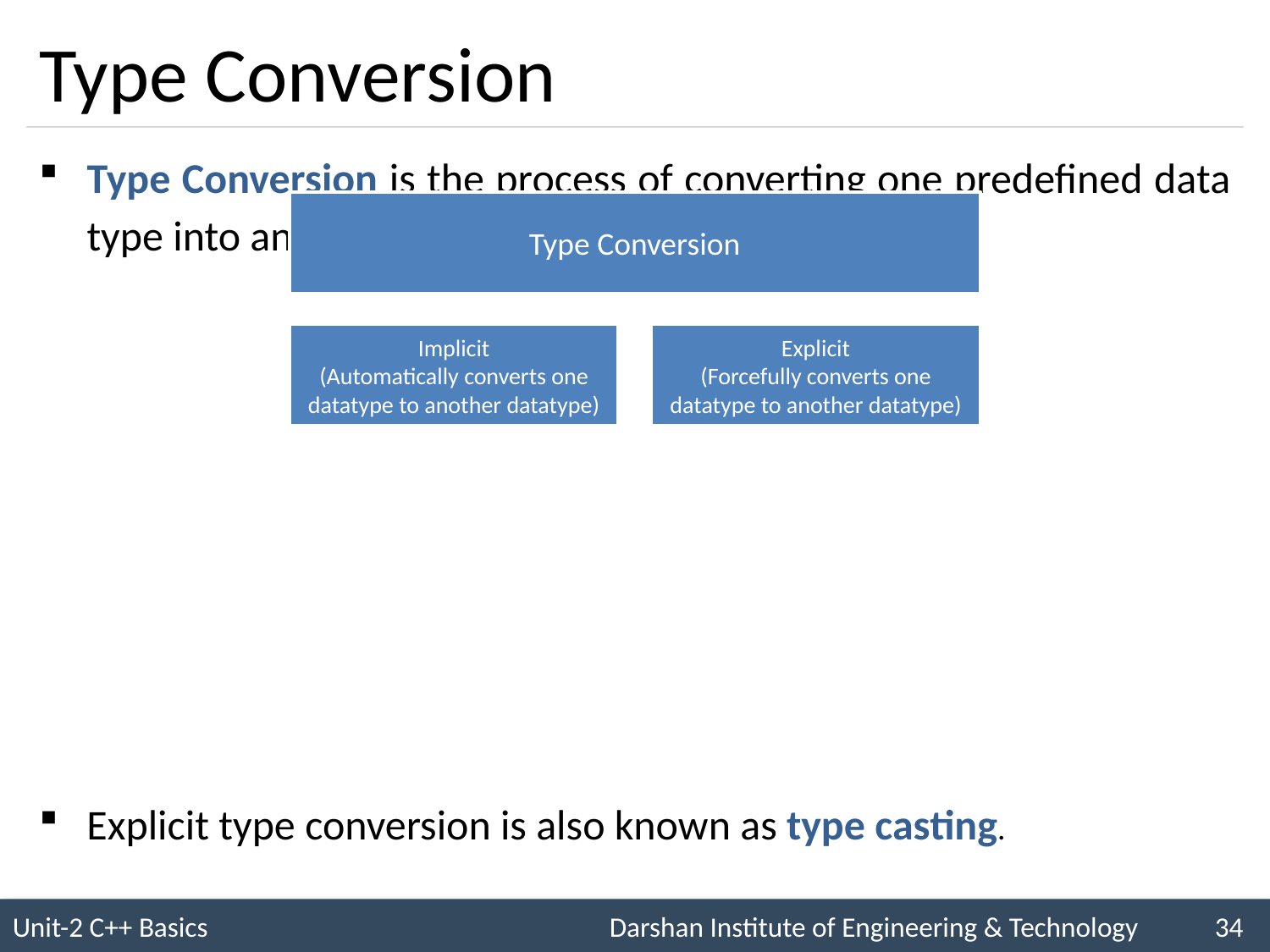

# Type Conversion
Type Conversion is the process of converting one predefined data type into another data type.

Type Conversion
Implicit
(Automatically converts one datatype to another datatype)
Explicit
(Forcefully converts one datatype to another datatype)
Explicit type conversion is also known as type casting.